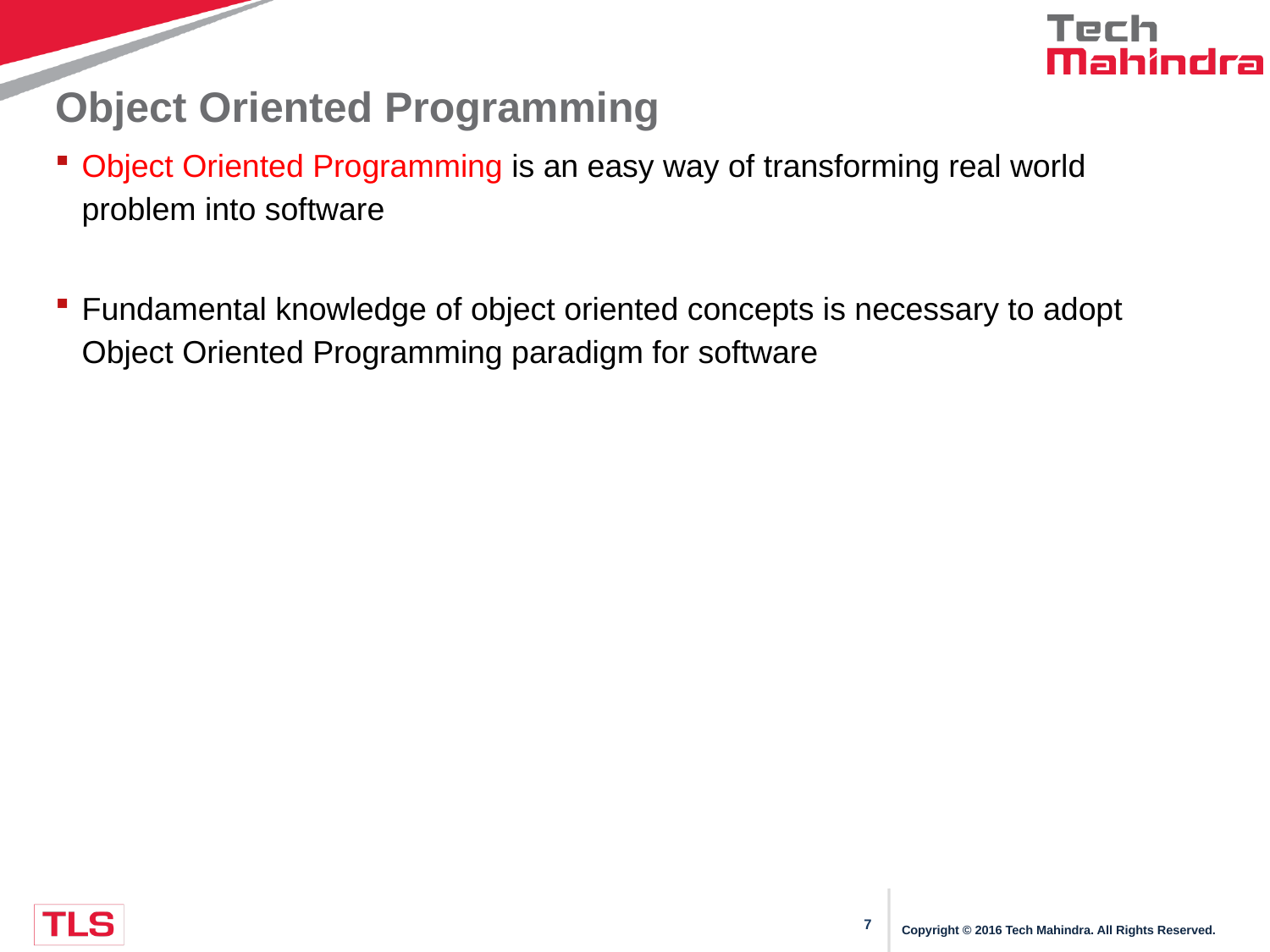

# Object Oriented Programming
Object Oriented Programming is an easy way of transforming real world problem into software

Fundamental knowledge of object oriented concepts is necessary to adopt Object Oriented Programming paradigm for software
Copyright © 2016 Tech Mahindra. All Rights Reserved.